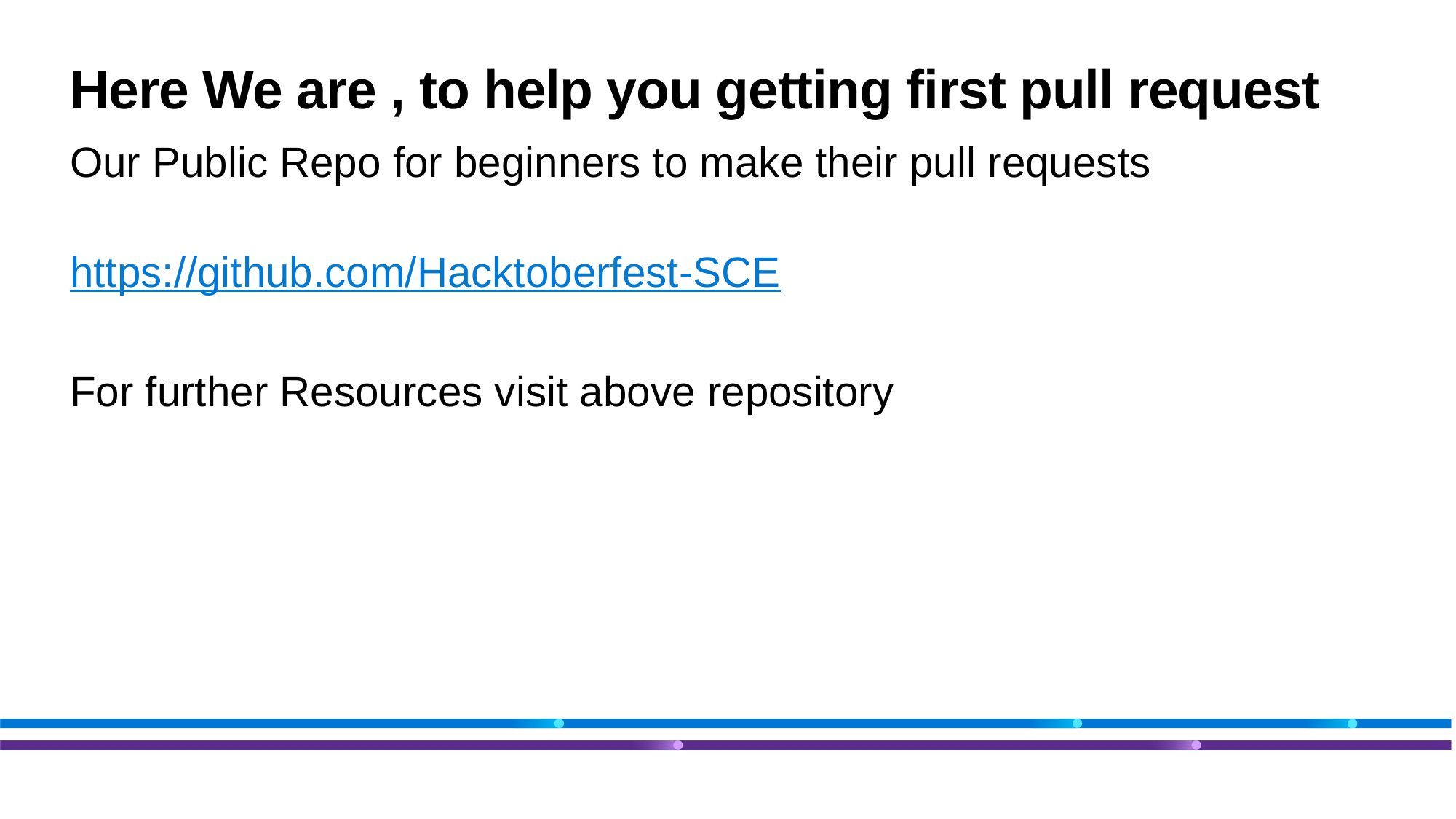

# Here We are , to help you getting first pull request
Our Public Repo for beginners to make their pull requests
https://github.com/Hacktoberfest-SCE

For further Resources visit above repository